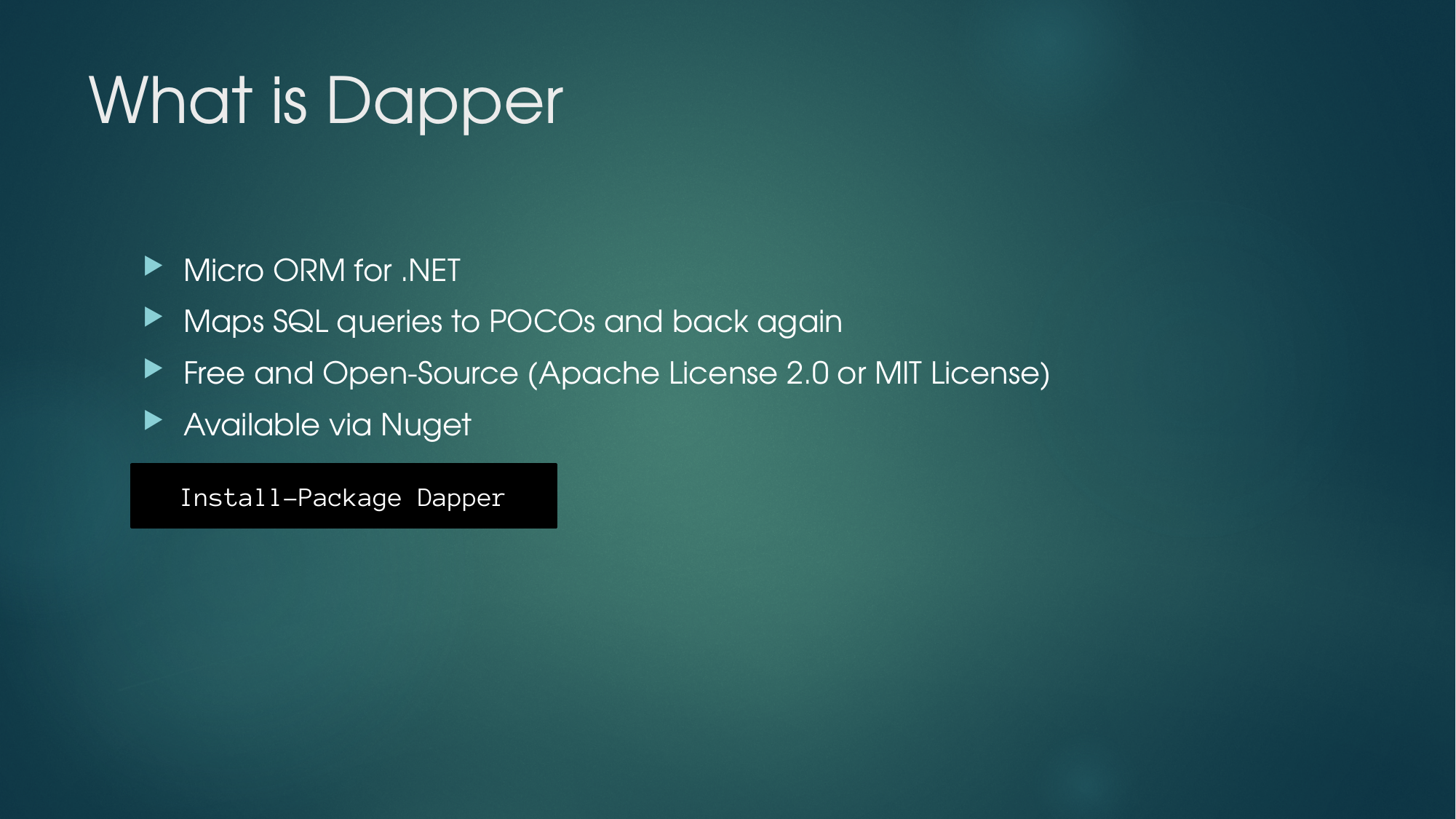

# What is Dapper
Micro ORM for .NET
Maps SQL queries to POCOs and back again
Free and Open-Source (Apache License 2.0 or MIT License)
Available via Nuget

Install-Package Dapper